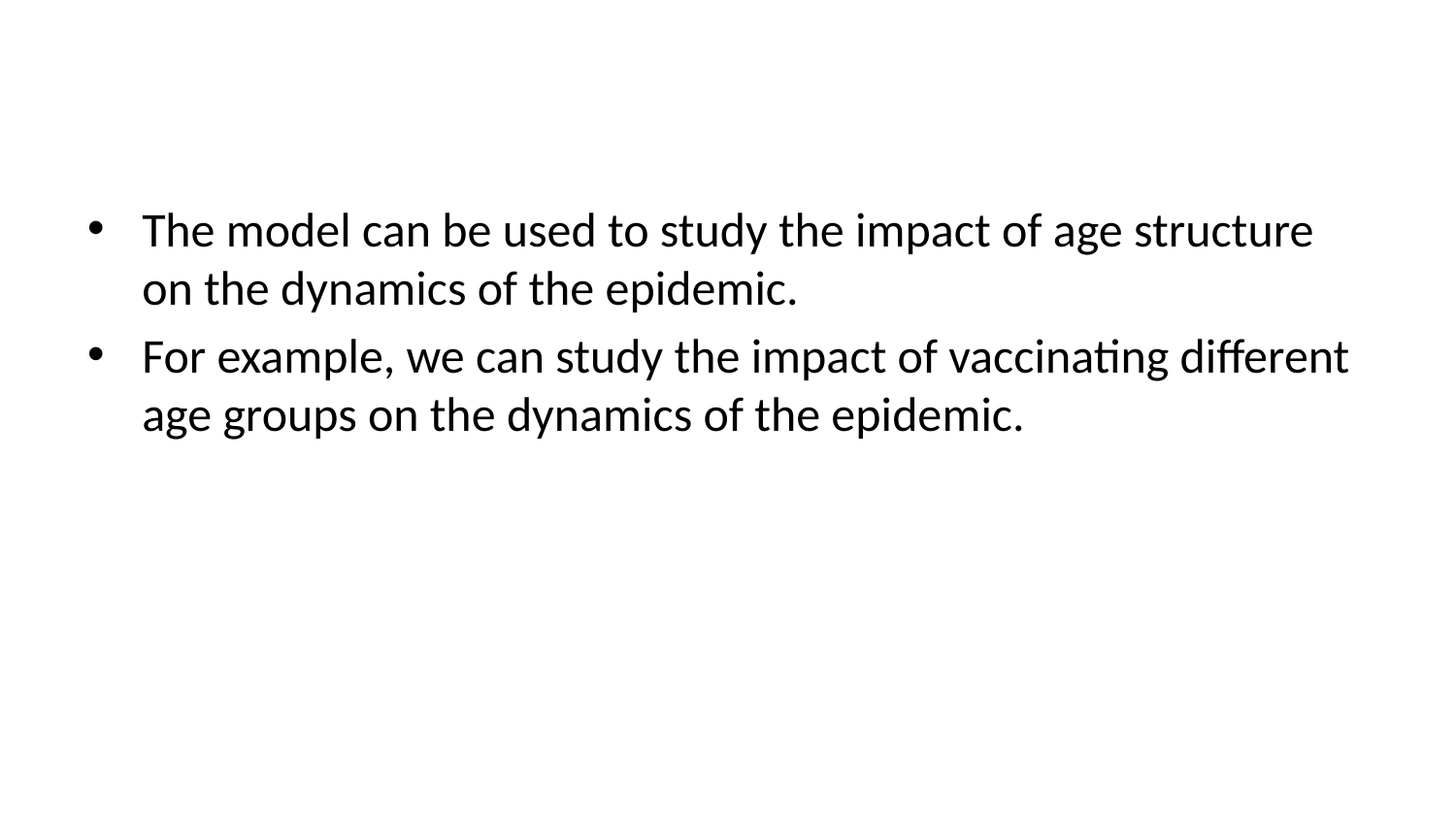

The model can be used to study the impact of age structure on the dynamics of the epidemic.
For example, we can study the impact of vaccinating different age groups on the dynamics of the epidemic.